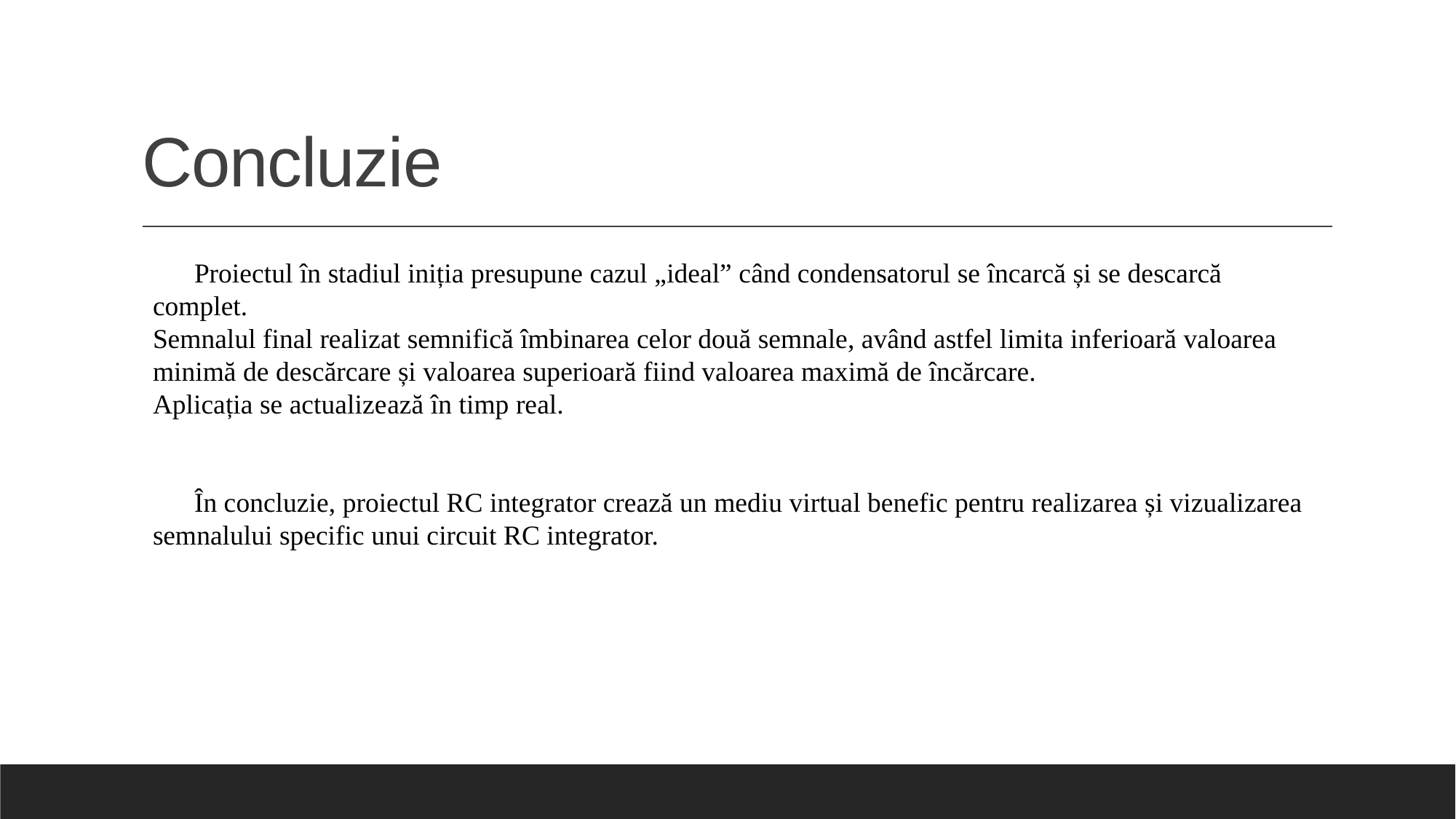

# Concluzie
      Proiectul în stadiul iniția presupune cazul „ideal” când condensatorul se încarcă și se descarcă complet.
Semnalul final realizat semnifică îmbinarea celor două semnale, având astfel limita inferioară valoarea minimă de descărcare și valoarea superioară fiind valoarea maximă de încărcare.
Aplicația se actualizează în timp real.

      În concluzie, proiectul RC integrator crează un mediu virtual benefic pentru realizarea și vizualizarea semnalului specific unui circuit RC integrator.